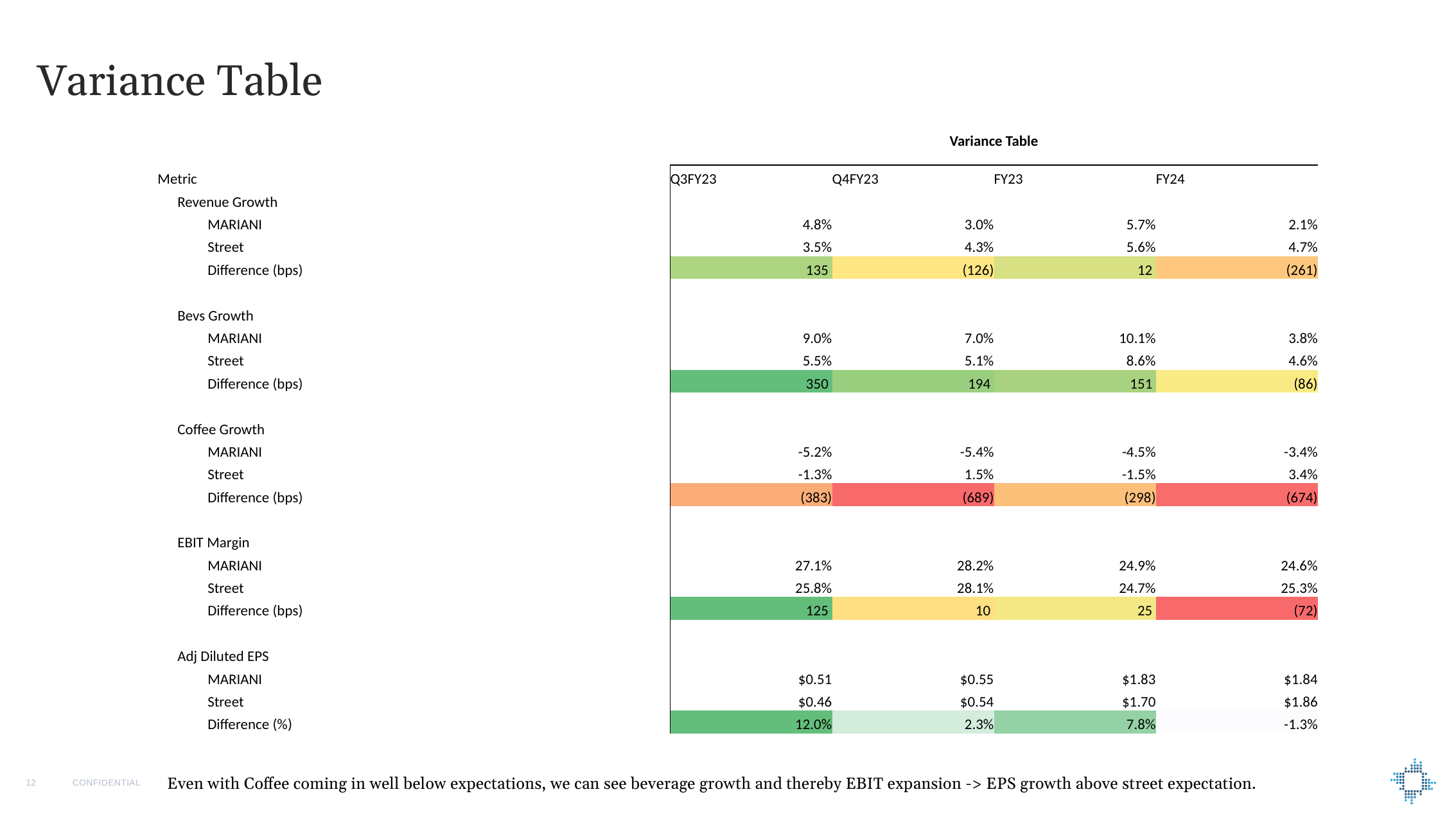

# Variance Table
|  | Variance Table |  |  |  |
| --- | --- | --- | --- | --- |
|  |  |  |  |  |
| Metric | Q3FY23 | Q4FY23 | FY23 | FY24 |
| Revenue Growth |  |  |  |  |
| MARIANI | 4.8% | 3.0% | 5.7% | 2.1% |
| Street | 3.5% | 4.3% | 5.6% | 4.7% |
| Difference (bps) | 135 | (126) | 12 | (261) |
|  |  |  |  |  |
| Bevs Growth |  |  |  |  |
| MARIANI | 9.0% | 7.0% | 10.1% | 3.8% |
| Street | 5.5% | 5.1% | 8.6% | 4.6% |
| Difference (bps) | 350 | 194 | 151 | (86) |
|  |  |  |  |  |
| Coffee Growth |  |  |  |  |
| MARIANI | -5.2% | -5.4% | -4.5% | -3.4% |
| Street | -1.3% | 1.5% | -1.5% | 3.4% |
| Difference (bps) | (383) | (689) | (298) | (674) |
|  |  |  |  |  |
| EBIT Margin |  |  |  |  |
| MARIANI | 27.1% | 28.2% | 24.9% | 24.6% |
| Street | 25.8% | 28.1% | 24.7% | 25.3% |
| Difference (bps) | 125 | 10 | 25 | (72) |
|  |  |  |  |  |
| Adj Diluted EPS |  |  |  |  |
| MARIANI | $0.51 | $0.55 | $1.83 | $1.84 |
| Street | $0.46 | $0.54 | $1.70 | $1.86 |
| Difference (%) | 12.0% | 2.3% | 7.8% | -1.3% |
12
Even with Coffee coming in well below expectations, we can see beverage growth and thereby EBIT expansion -> EPS growth above street expectation.